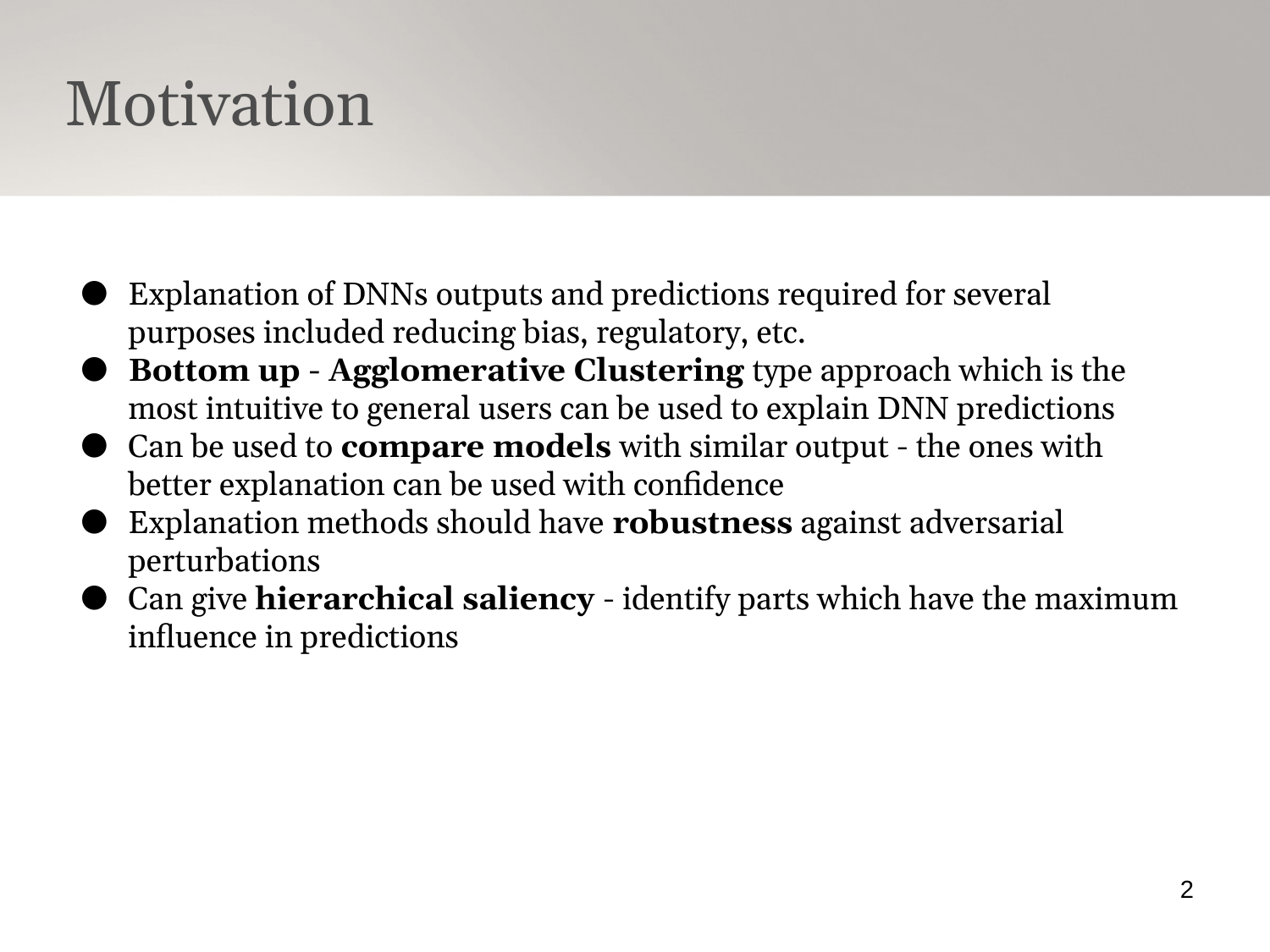

Motivation
Explanation of DNNs outputs and predictions required for several purposes included reducing bias, regulatory, etc.
Bottom up - Agglomerative Clustering type approach which is the most intuitive to general users can be used to explain DNN predictions
Can be used to compare models with similar output - the ones with better explanation can be used with confidence
Explanation methods should have robustness against adversarial perturbations
Can give hierarchical saliency - identify parts which have the maximum influence in predictions
2